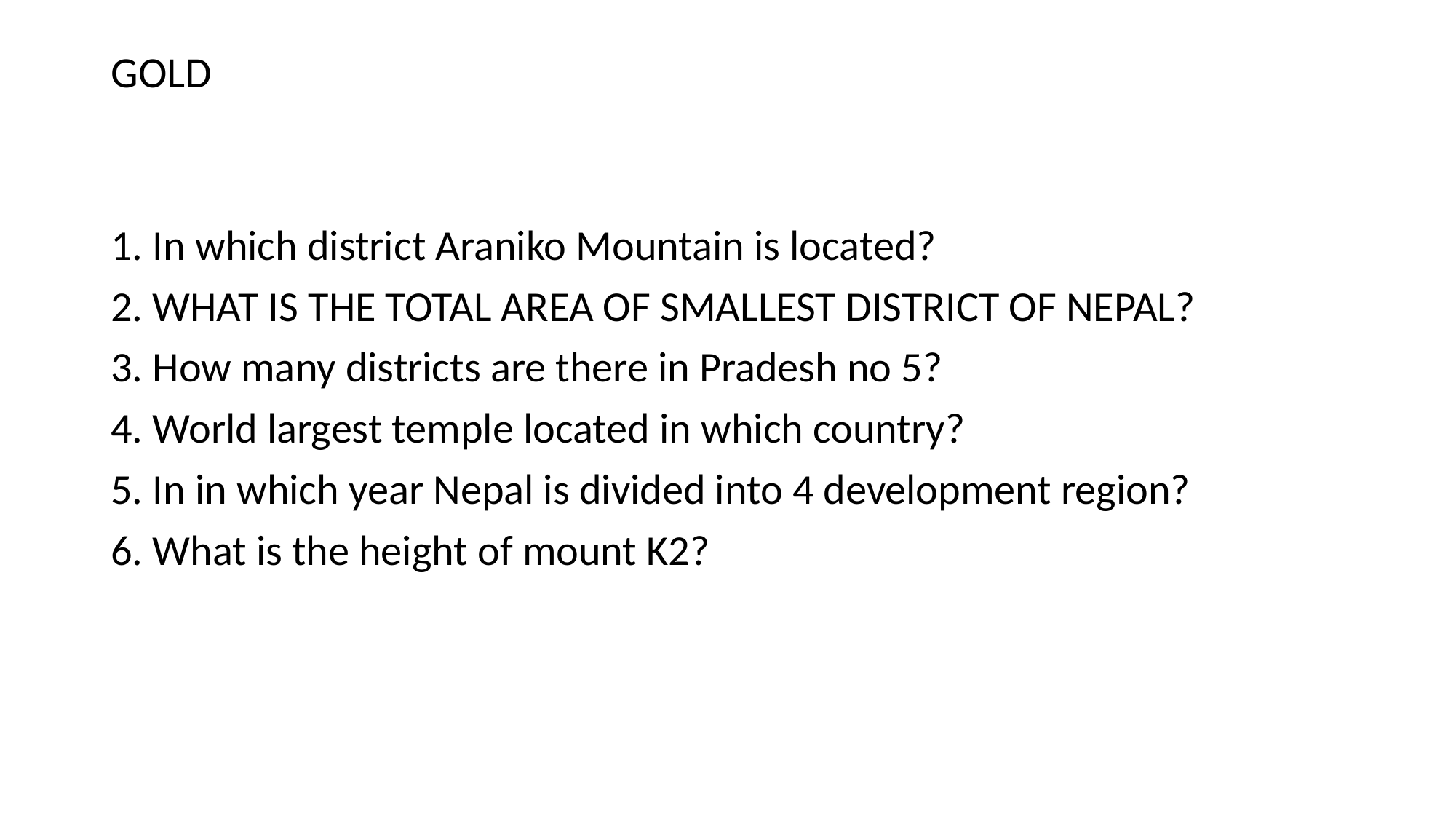

# GOLD
1. In which district Araniko Mountain is located?
2. WHAT IS THE TOTAL AREA OF SMALLEST DISTRICT OF NEPAL?
3. How many districts are there in Pradesh no 5?
4. World largest temple located in which country?
5. In in which year Nepal is divided into 4 development region?
6. What is the height of mount K2?